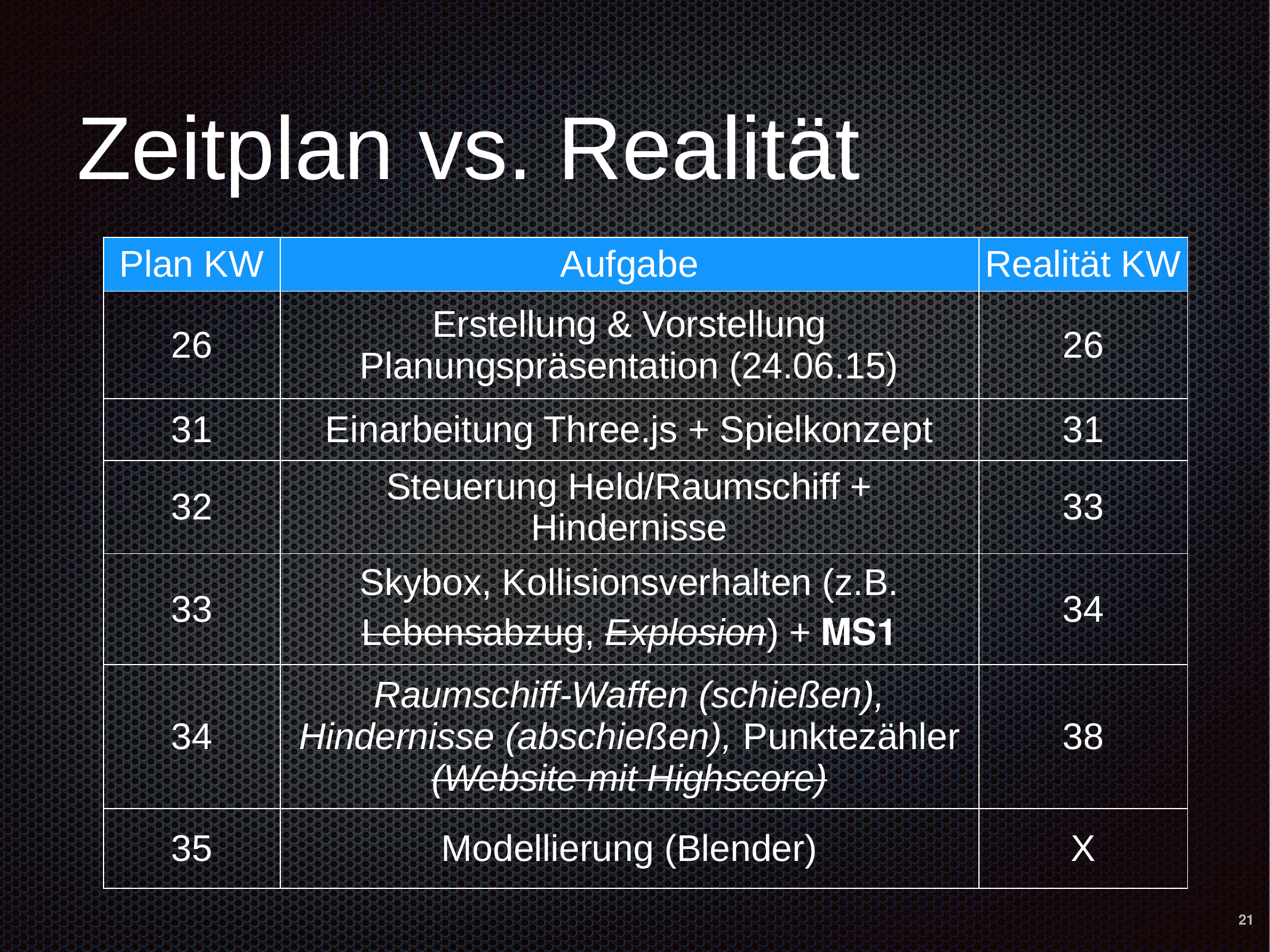

# Zeitplan vs. Realität
| Plan KW | Aufgabe | Realität KW |
| --- | --- | --- |
| 26 | Erstellung & Vorstellung Planungspräsentation (24.06.15) | 26 |
| 31 | Einarbeitung Three.js + Spielkonzept | 31 |
| 32 | Steuerung Held/Raumschiff + Hindernisse | 33 |
| 33 | Skybox, Kollisionsverhalten (z.B. Lebensabzug, Explosion) + MS1 | 34 |
| 34 | Raumschiff-Waffen (schießen), Hindernisse (abschießen), Punktezähler (Website mit Highscore) | 38 |
| 35 | Modellierung (Blender) | X |
21